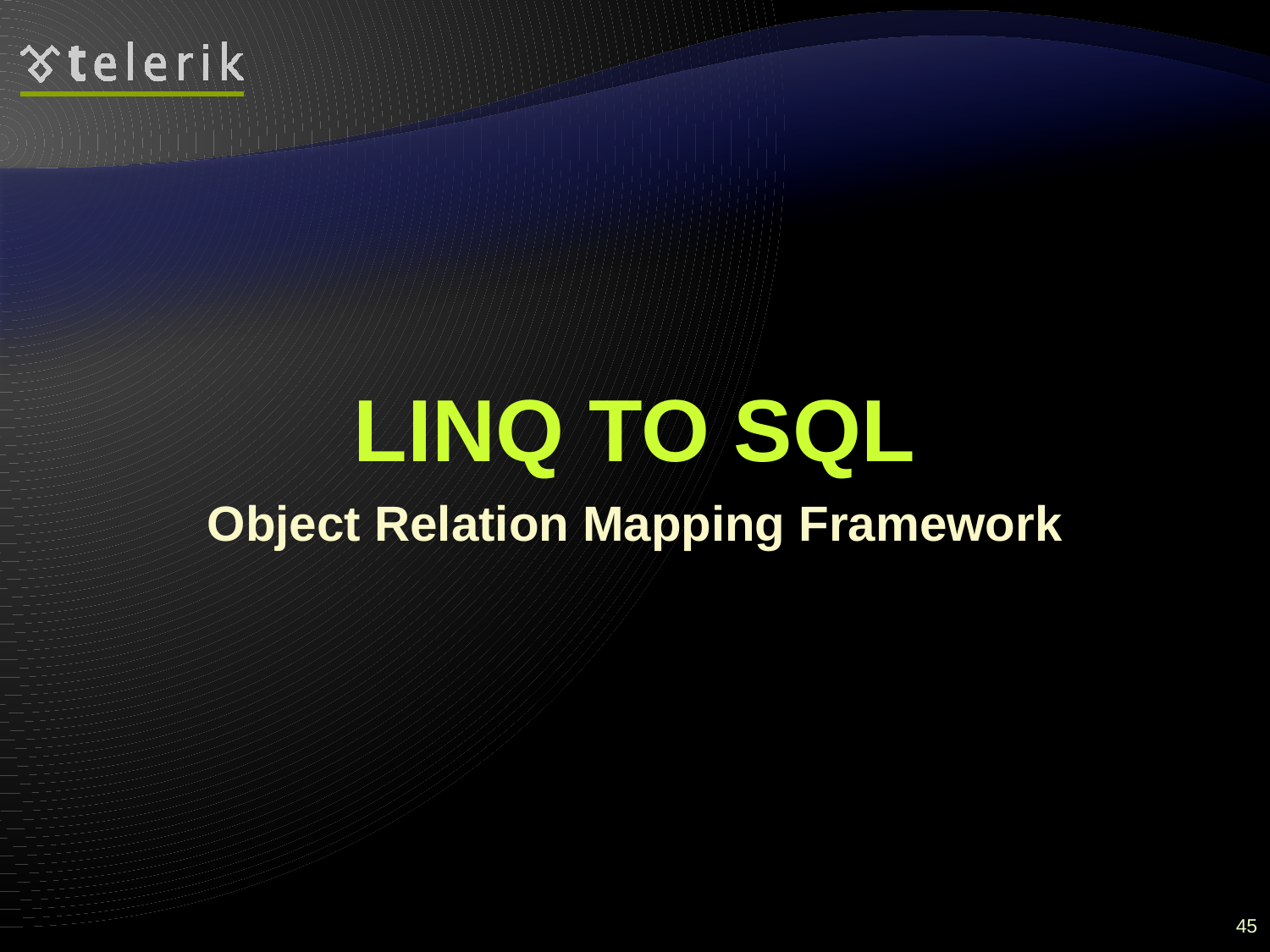

# LINQ TO SQL
Object Relation Mapping Framework
45